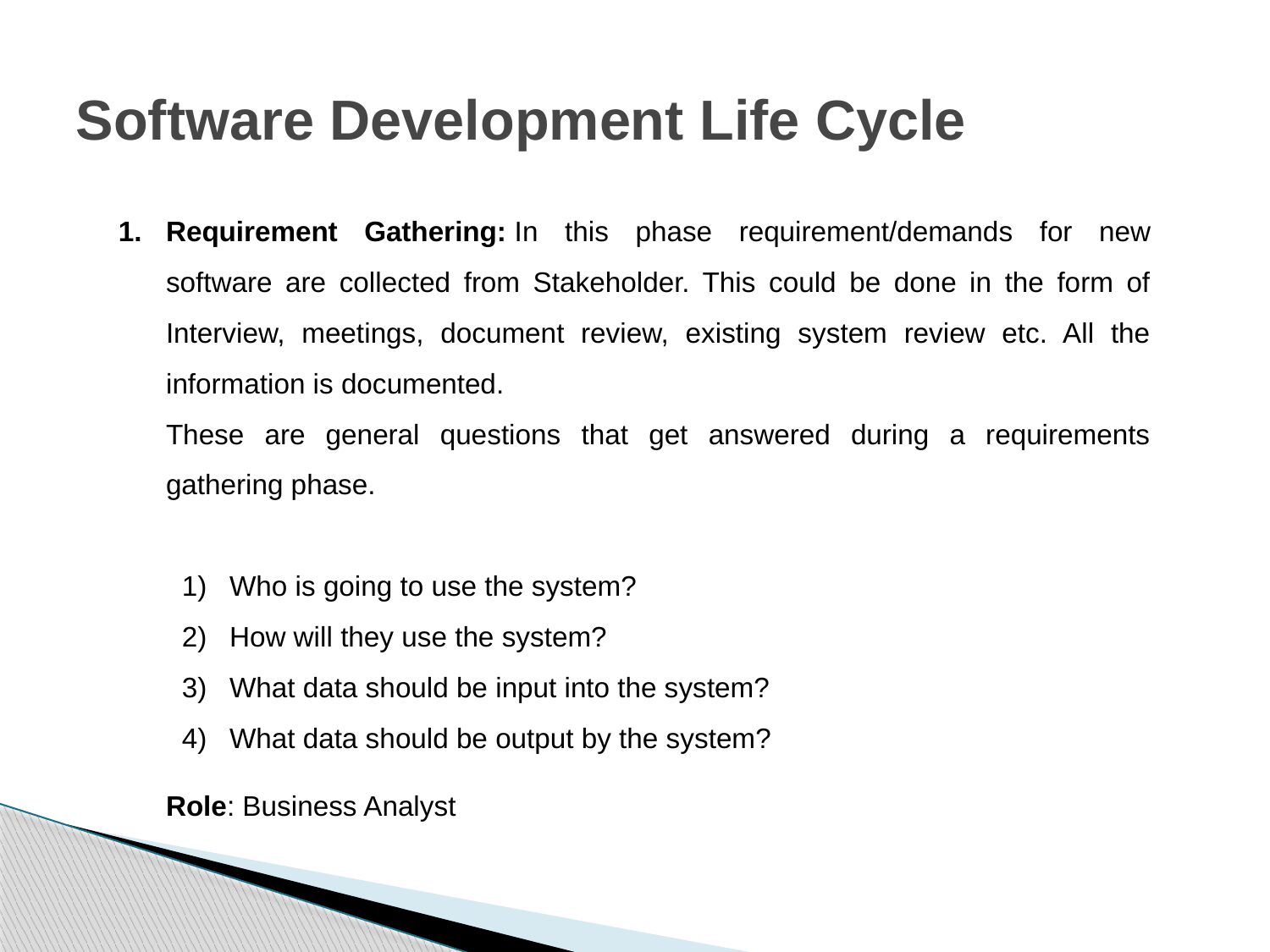

# Software Development Life Cycle
Requirement Gathering: In this phase requirement/demands for new software are collected from Stakeholder. This could be done in the form of Interview, meetings, document review, existing system review etc. All the information is documented.
	These are general questions that get answered during a requirements gathering phase.

Who is going to use the system?
How will they use the system?
What data should be input into the system?
What data should be output by the system?

	Role: Business Analyst